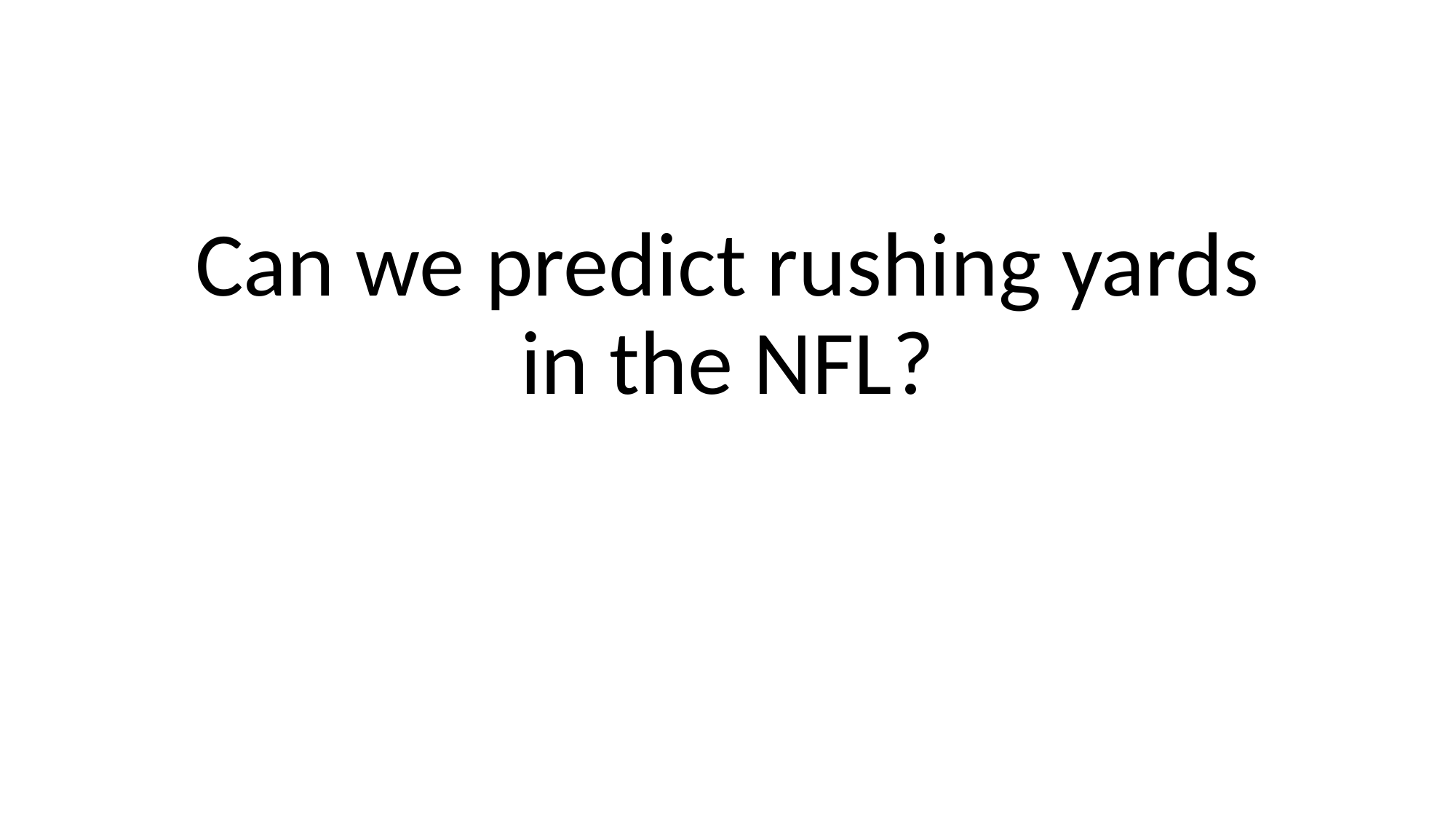

# Can we predict rushing yards in the NFL?